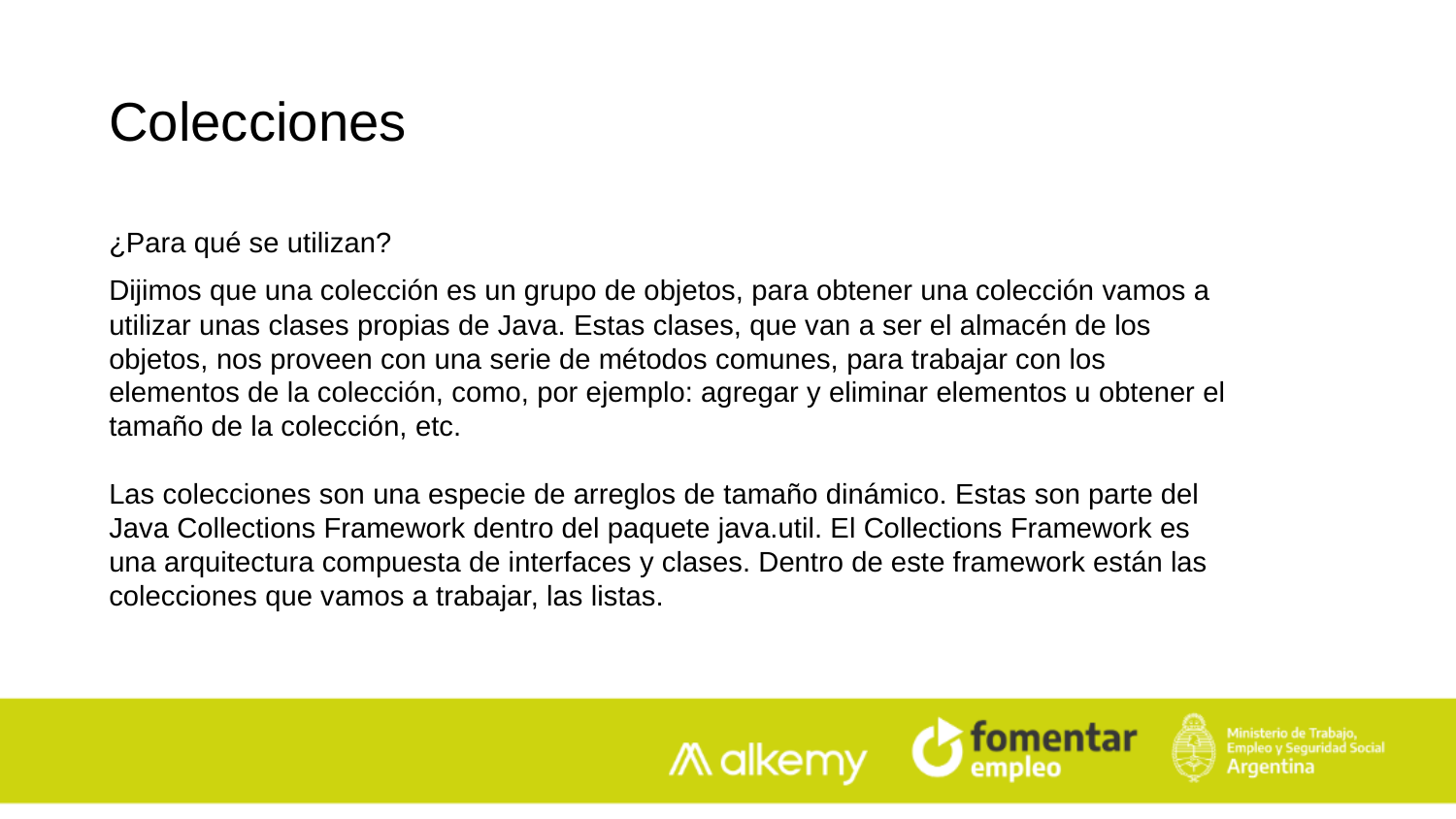

Colecciones
¿Para qué se utilizan?
Dijimos que una colección es un grupo de objetos, para obtener una colección vamos a utilizar unas clases propias de Java. Estas clases, que van a ser el almacén de los objetos, nos proveen con una serie de métodos comunes, para trabajar con los elementos de la colección, como, por ejemplo: agregar y eliminar elementos u obtener el tamaño de la colección, etc.

Las colecciones son una especie de arreglos de tamaño dinámico. Estas son parte del Java Collections Framework dentro del paquete java.util. El Collections Framework es una arquitectura compuesta de interfaces y clases. Dentro de este framework están las colecciones que vamos a trabajar, las listas.